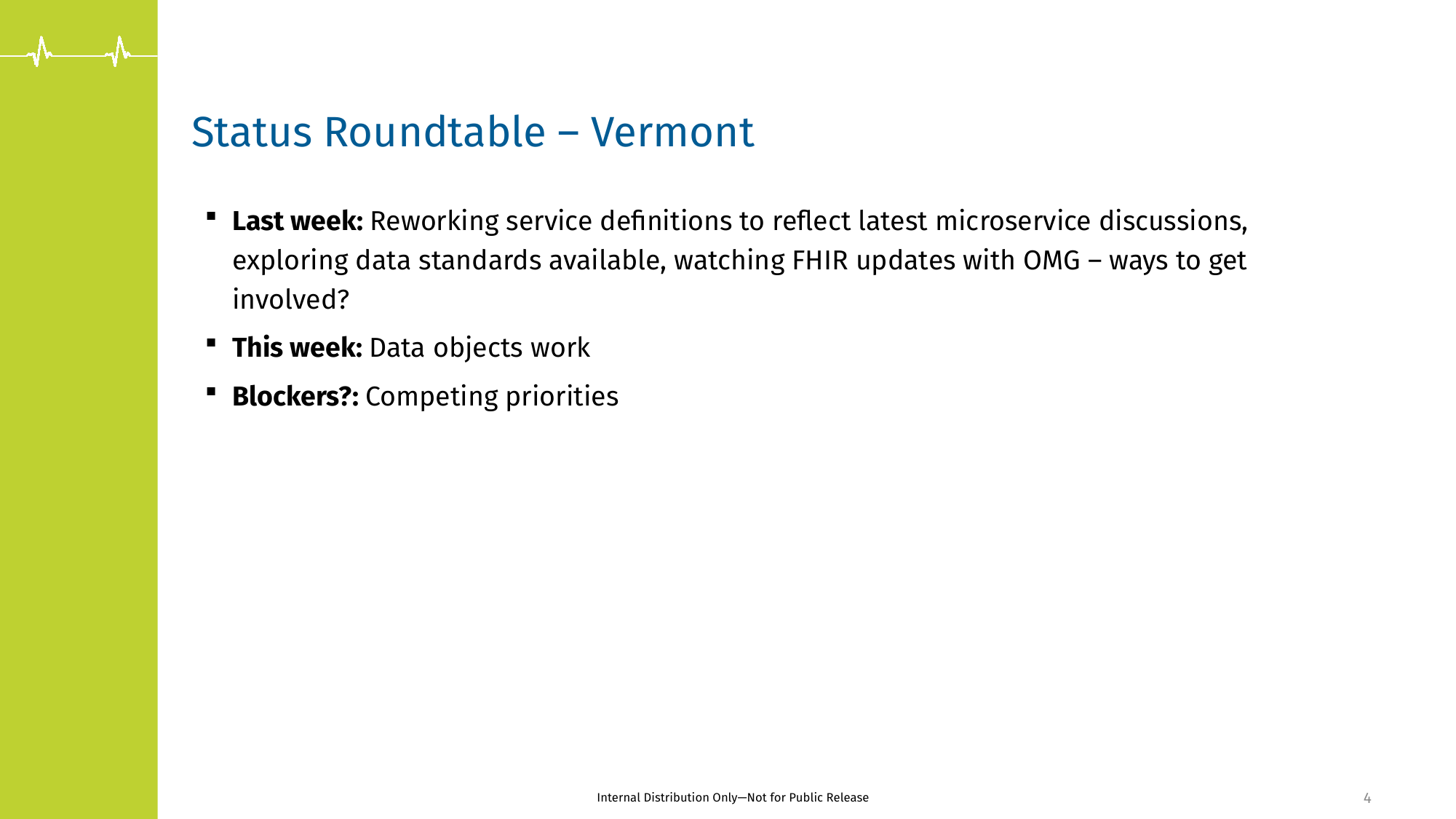

# Status Roundtable – Vermont
Last week: Reworking service definitions to reflect latest microservice discussions, exploring data standards available, watching FHIR updates with OMG – ways to get involved?
This week: Data objects work
Blockers?: Competing priorities
4